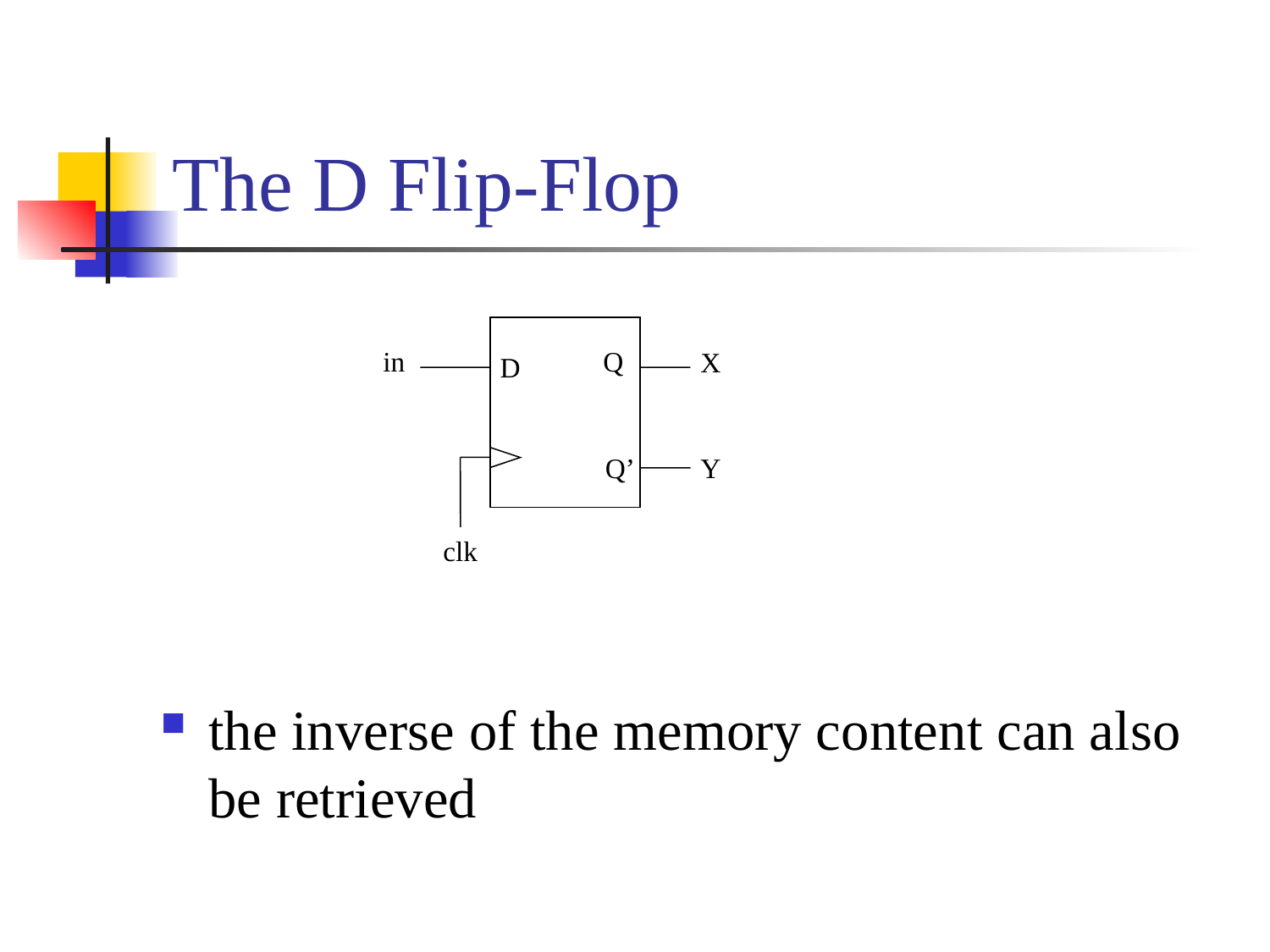

# The D Flip-Flop

in
Q
X
D

Q’
Y

clk
the inverse of the memory content can also be retrieved